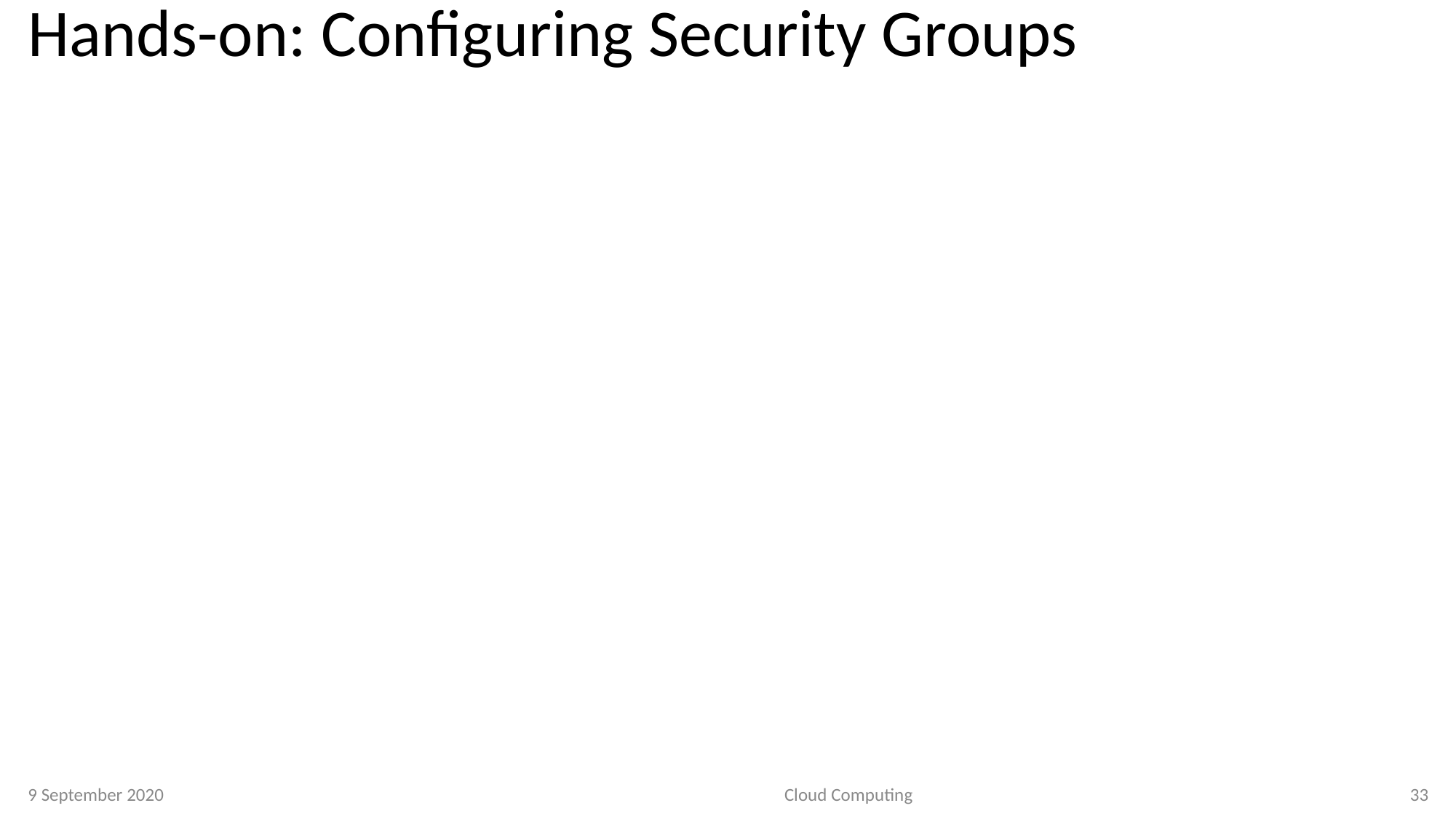

# Hands-on: Configuring Security Groups

9 September 2020
Cloud Computing
33